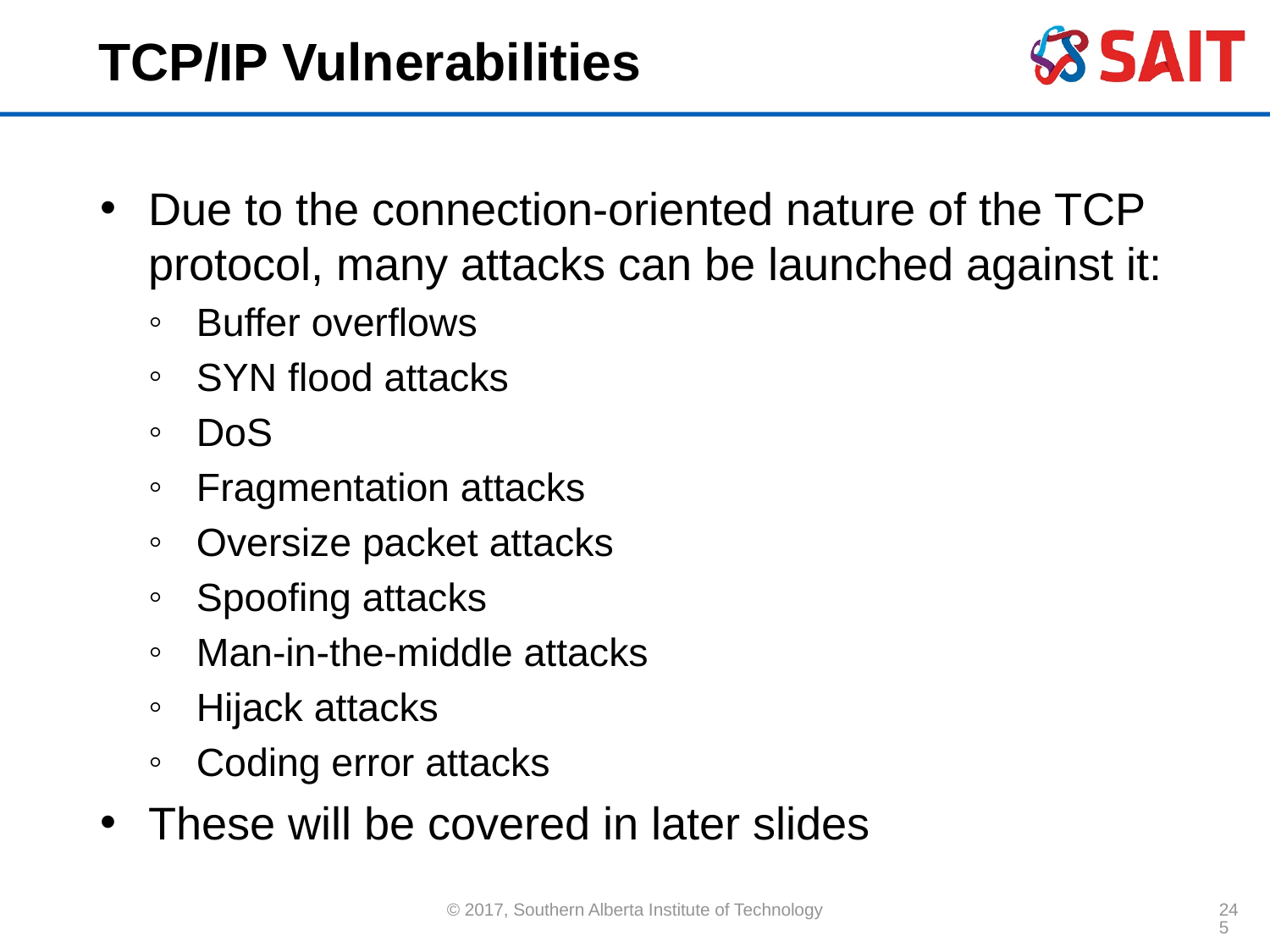

# TCP/IP Vulnerabilities
Due to the connection-oriented nature of the TCP protocol, many attacks can be launched against it:
Buffer overflows
SYN flood attacks
DoS
Fragmentation attacks
Oversize packet attacks
Spoofing attacks
Man-in-the-middle attacks
Hijack attacks
Coding error attacks
These will be covered in later slides